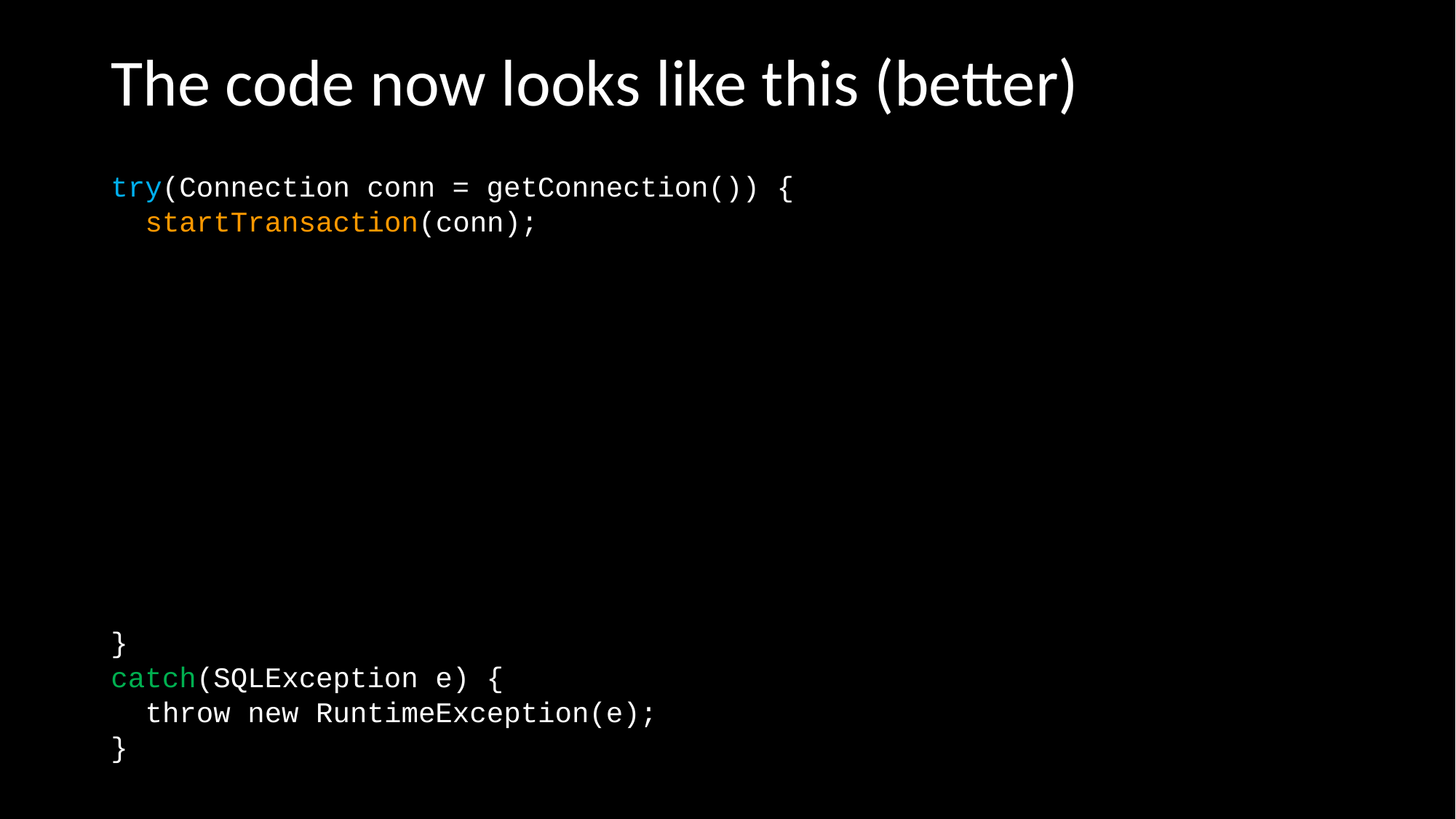

# The code now looks like this (better)
try(Connection conn = getConnection()) {
  startTransaction(conn);

}
catch(SQLException e) {
  throw new RuntimeException(e);
}